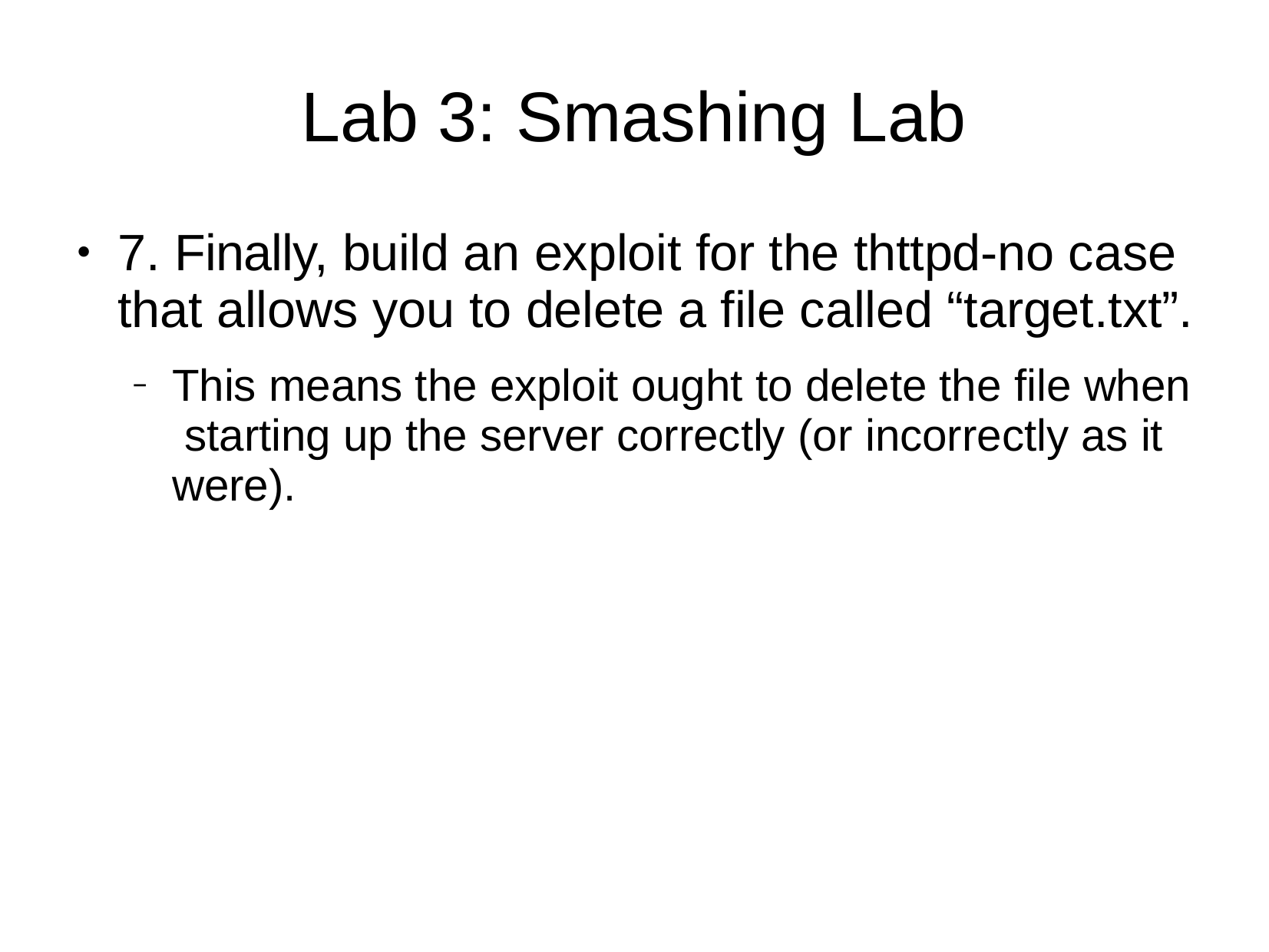

# Lab 3: Smashing Lab
7. Finally, build an exploit for the thttpd-no case  that allows you to delete a file called “target.txt”.
●
This means the exploit ought to delete the file when  starting up the server correctly (or incorrectly as it  were).
–